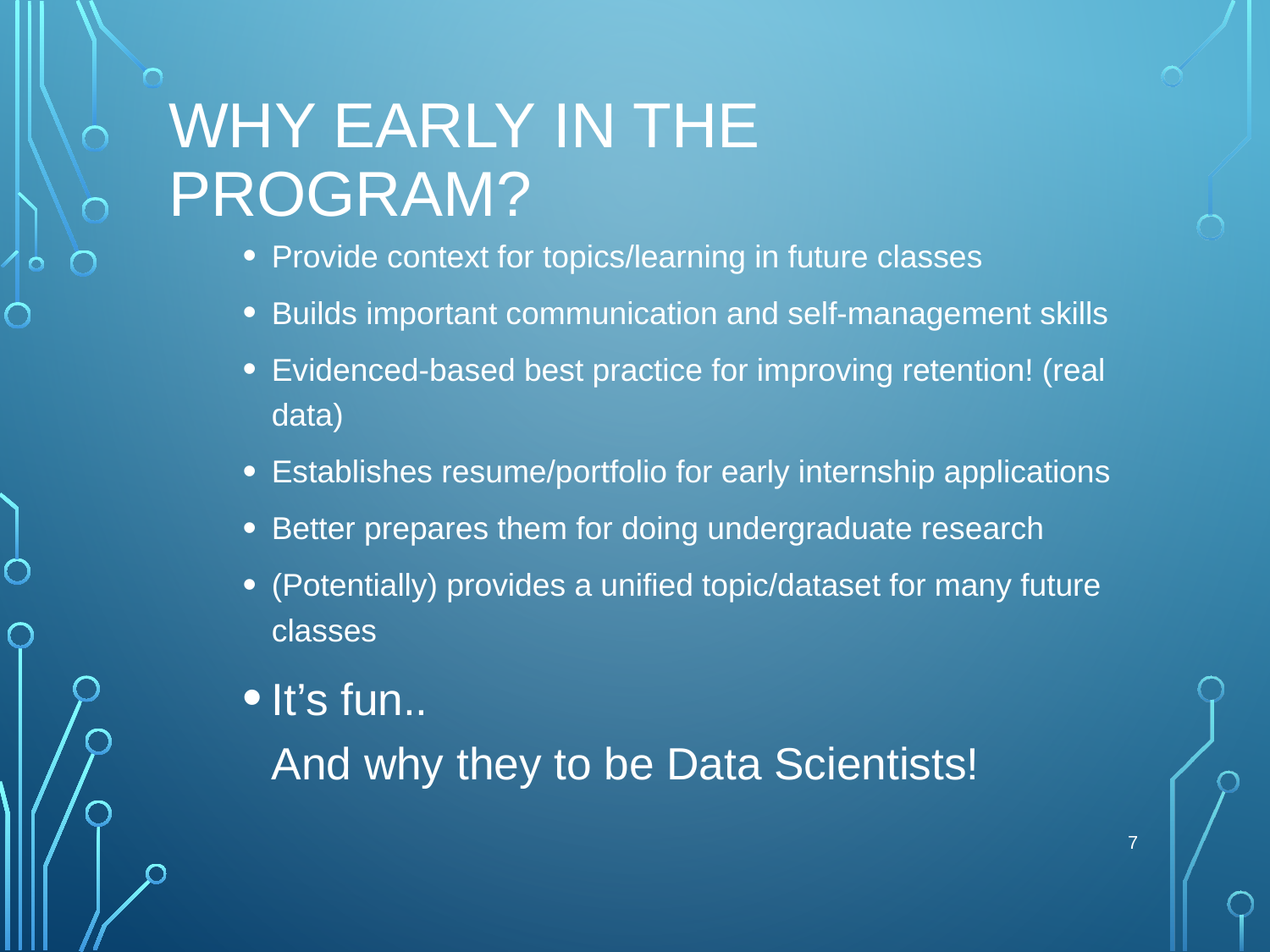

# Why early in the program?
Provide context for topics/learning in future classes
Builds important communication and self-management skills
Evidenced-based best practice for improving retention! (real data)
Establishes resume/portfolio for early internship applications
Better prepares them for doing undergraduate research
(Potentially) provides a unified topic/dataset for many future classes
It’s fun..
And why they to be Data Scientists!
7